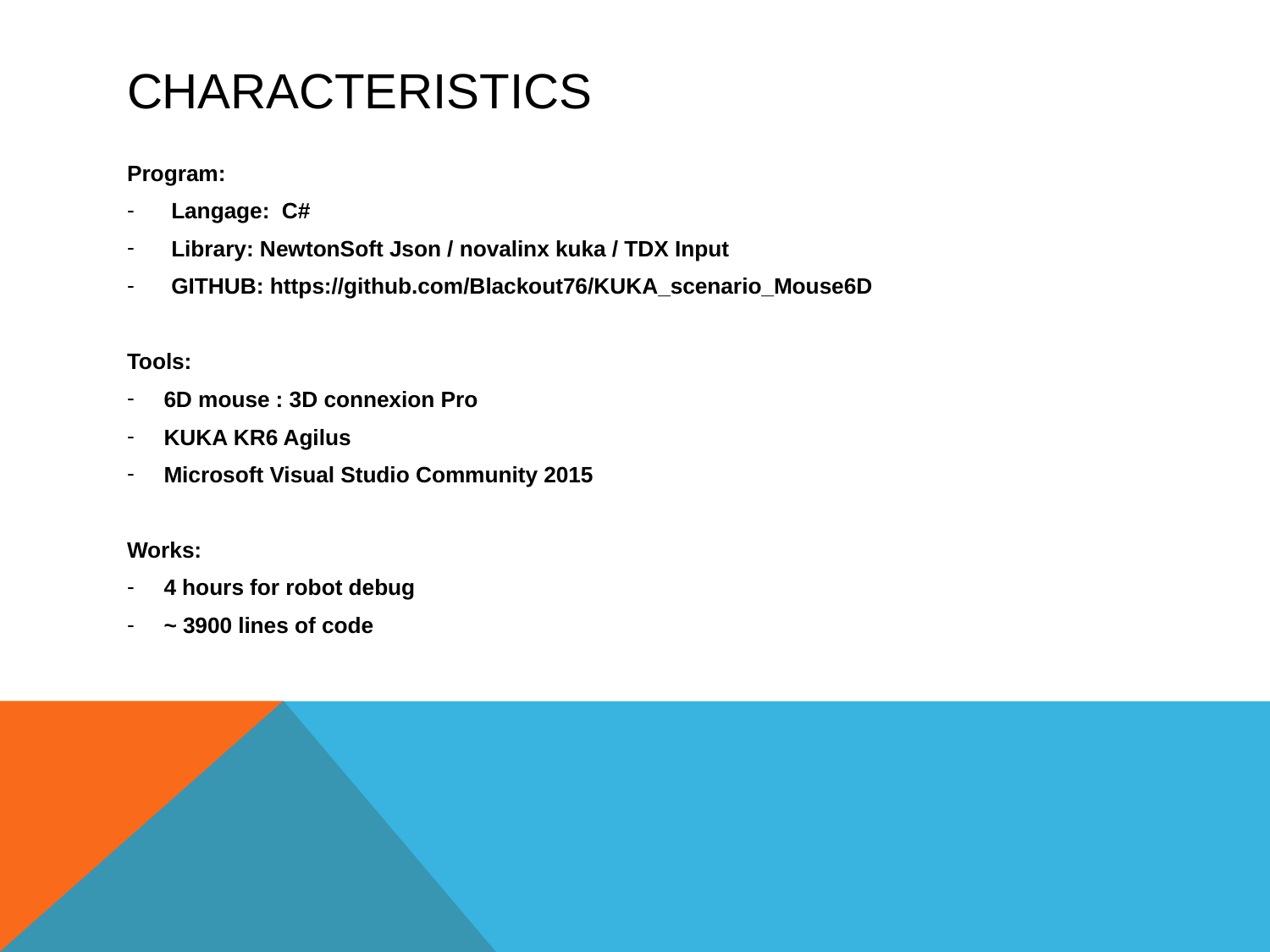

# Characteristics
Program:
Langage:  C#
Library: NewtonSoft Json / novalinx kuka / TDX Input
GITHUB: https://github.com/Blackout76/KUKA_scenario_Mouse6D

Tools:
6D mouse : 3D connexion Pro
KUKA KR6 Agilus
Microsoft Visual Studio Community 2015

Works:
4 hours for robot debug
~ 3900 lines of code